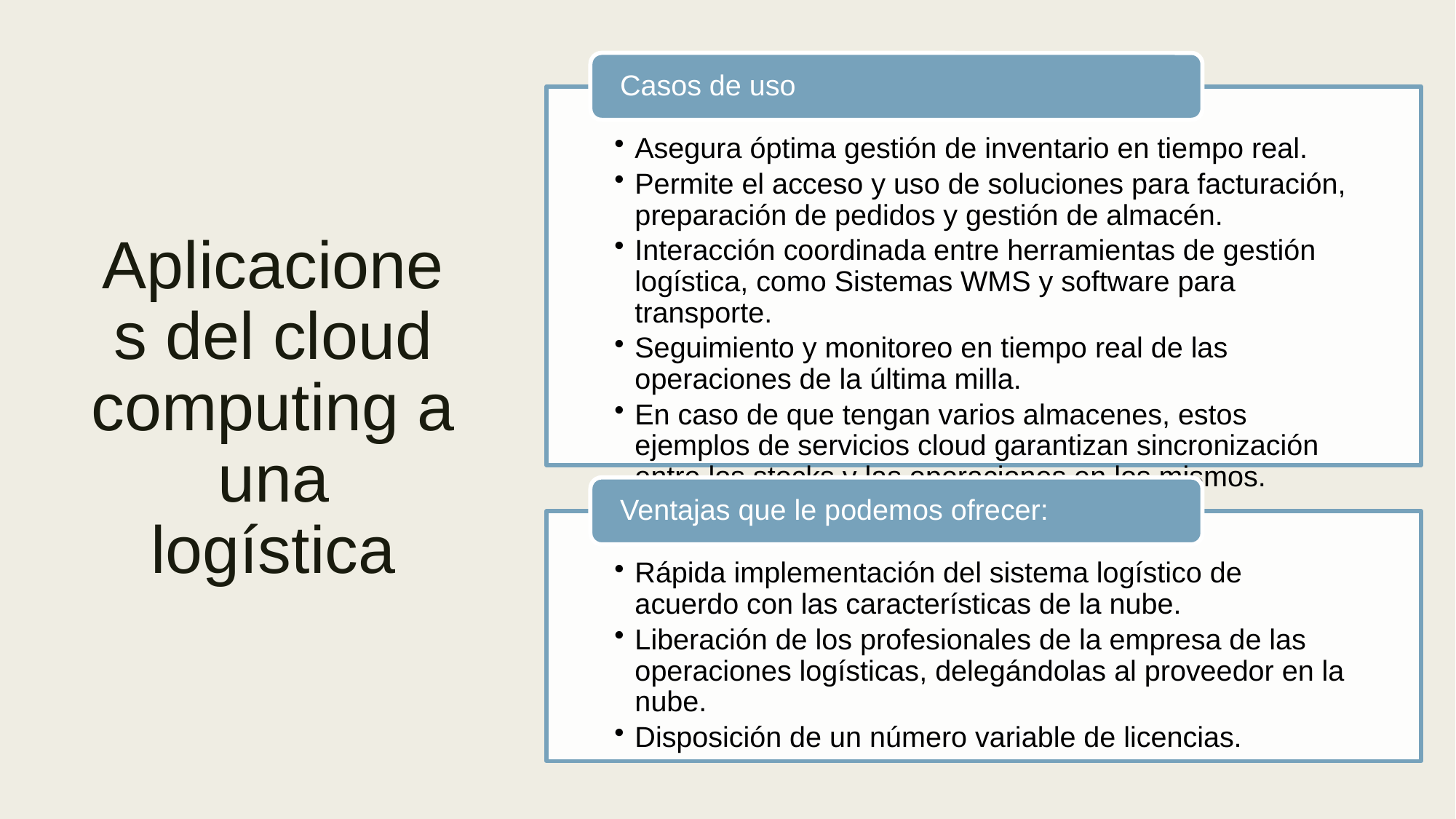

Asegura óptima gestión de inventario en tiempo real.
Permite el acceso y uso de soluciones para facturación, preparación de pedidos y gestión de almacén.
Interacción coordinada entre herramientas de gestión logística, como Sistemas WMS y software para transporte.
Seguimiento y monitoreo en tiempo real de las operaciones de la última milla.
En caso de que tengan varios almacenes, estos ejemplos de servicios cloud garantizan sincronización entre los stocks y las operaciones en los mismos.
Casos de uso
Rápida implementación del sistema logístico de acuerdo con las características de la nube.
Liberación de los profesionales de la empresa de las operaciones logísticas, delegándolas al proveedor en la nube.
Disposición de un número variable de licencias.
Ventajas que le podemos ofrecer:
# Aplicaciones del cloud computing a una logística